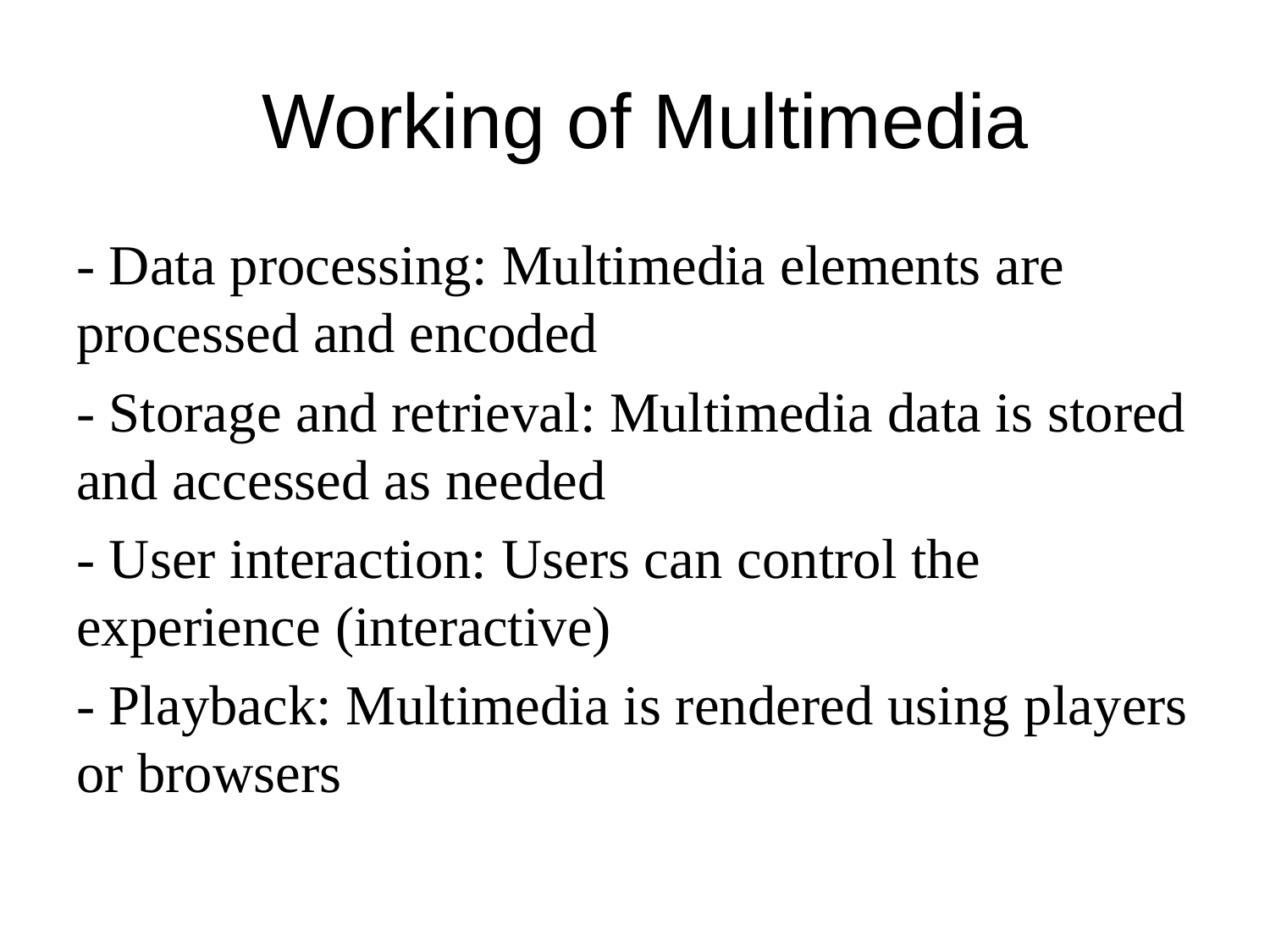

# Working of Multimedia
- Data processing: Multimedia elements are processed and encoded
- Storage and retrieval: Multimedia data is stored and accessed as needed
- User interaction: Users can control the experience (interactive)
- Playback: Multimedia is rendered using players or browsers